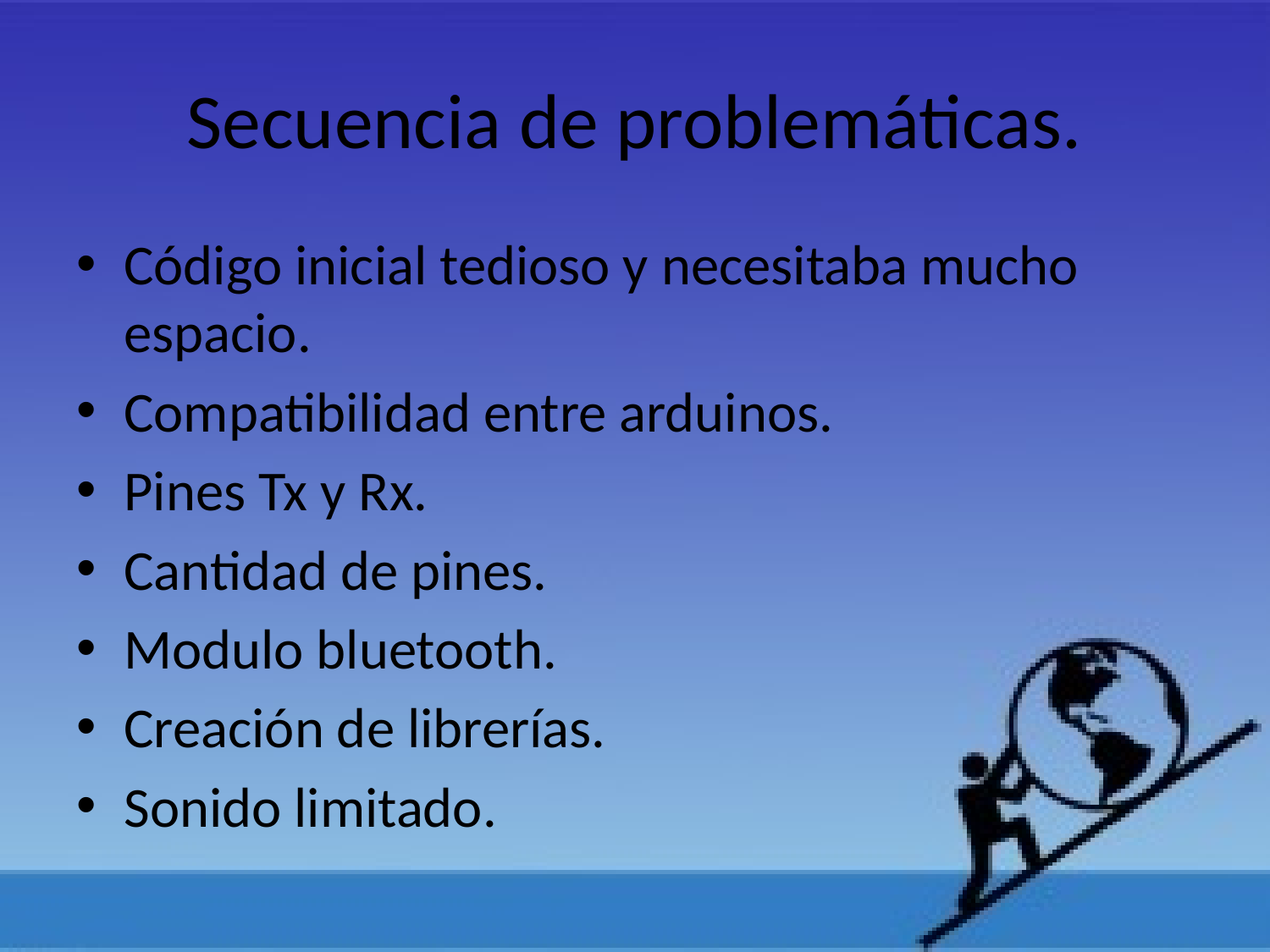

# Secuencia de problemáticas.
Código inicial tedioso y necesitaba mucho espacio.
Compatibilidad entre arduinos.
Pines Tx y Rx.
Cantidad de pines.
Modulo bluetooth.
Creación de librerías.
Sonido limitado.